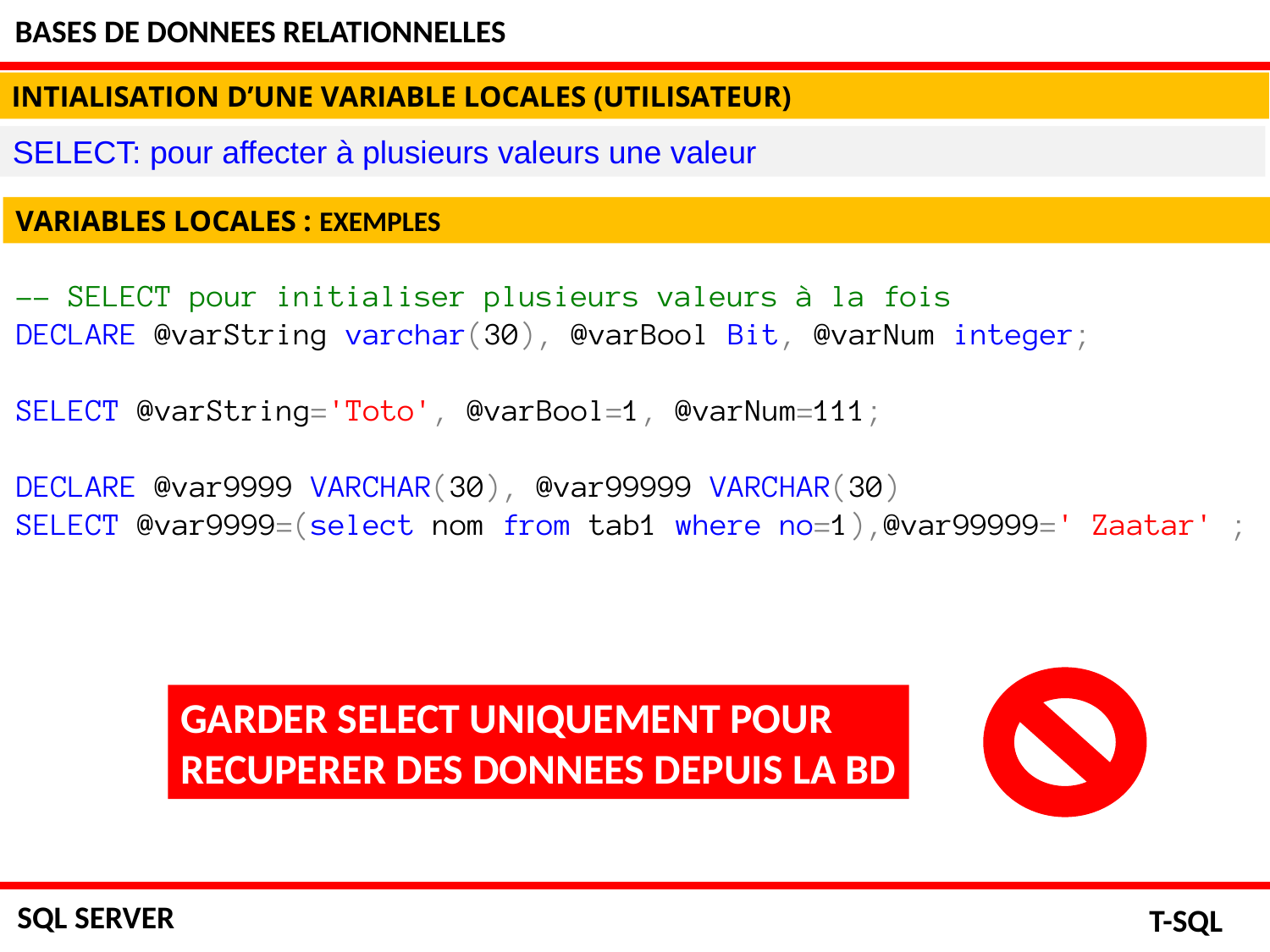

BASES DE DONNEES RELATIONNELLES
INTIALISATION D’UNE VARIABLE LOCALES (UTILISATEUR)
SELECT: pour affecter à plusieurs valeurs une valeur
VARIABLES LOCALES : EXEMPLES
-- SELECT pour initialiser plusieurs valeurs à la fois
DECLARE @varString varchar(30), @varBool Bit, @varNum integer;

SELECT @varString='Toto', @varBool=1, @varNum=111;

DECLARE @var9999 VARCHAR(30), @var99999 VARCHAR(30)
SELECT @var9999=(select nom from tab1 where no=1),@var99999=' Zaatar' ;

GARDER SELECT UNIQUEMENT POUR
RECUPERER DES DONNEES DEPUIS LA BD
SQL SERVER
T-SQL